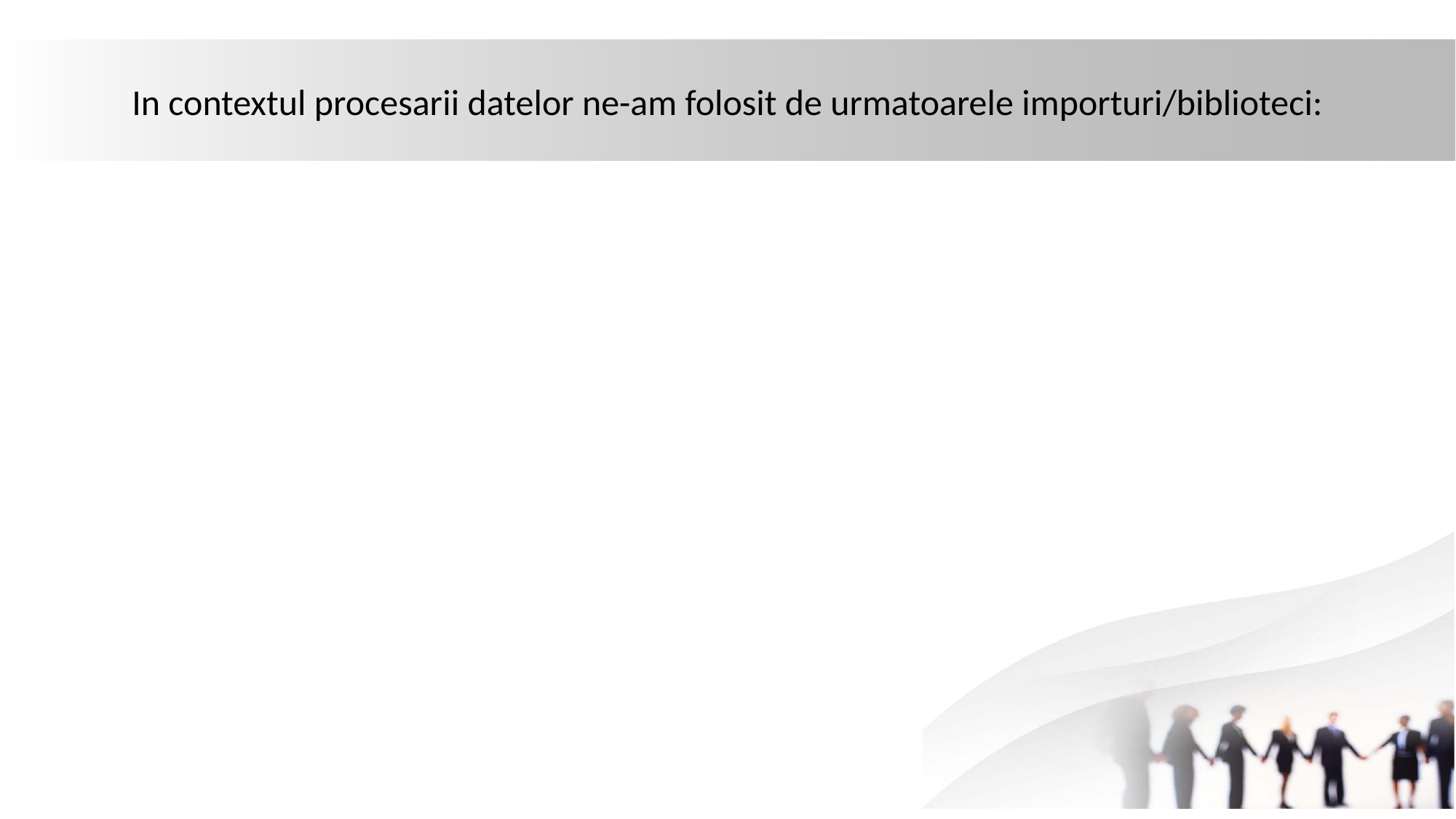

# In contextul procesarii datelor ne-am folosit de urmatoarele importuri/biblioteci: